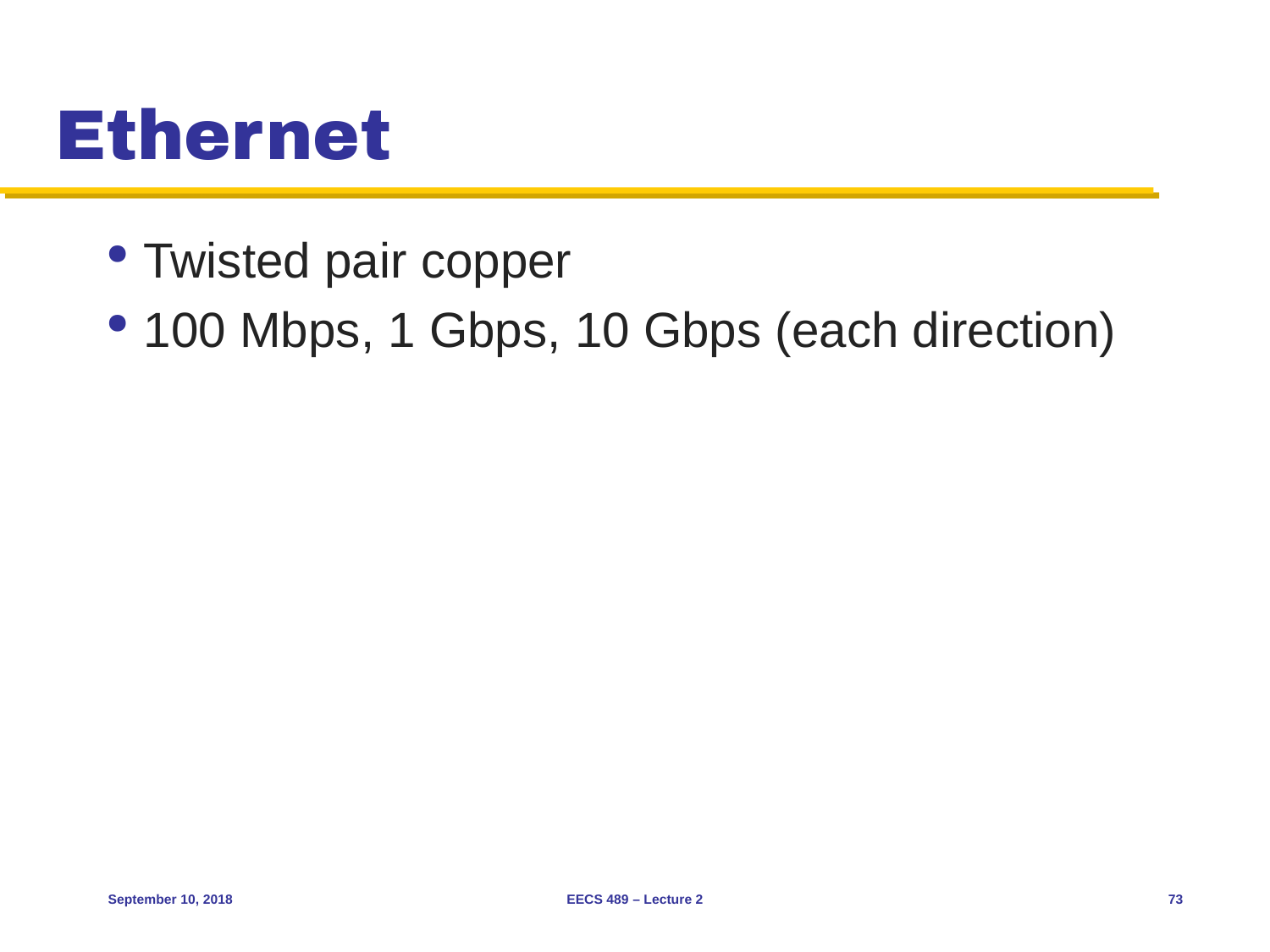

# Ethernet
Twisted pair copper
100 Mbps, 1 Gbps, 10 Gbps (each direction)
September 10, 2018
EECS 489 – Lecture 2
73